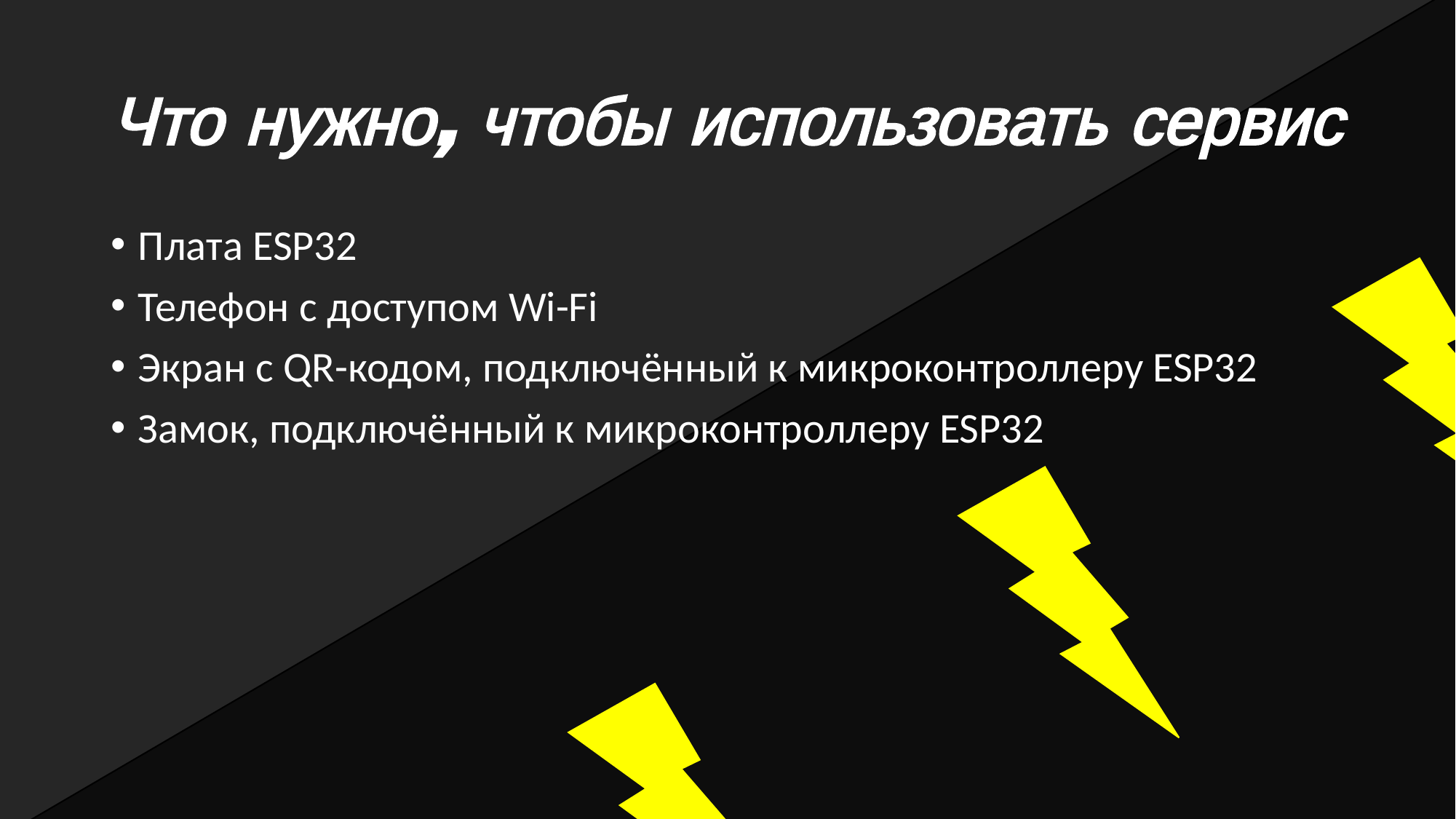

# Что нужно, чтобы использовать сервис
Плата ESP32
Телефон с доступом Wi-Fi
Экран с QR-кодом, подключённый к микроконтроллеру ESP32
Замок, подключённый к микроконтроллеру ESP32